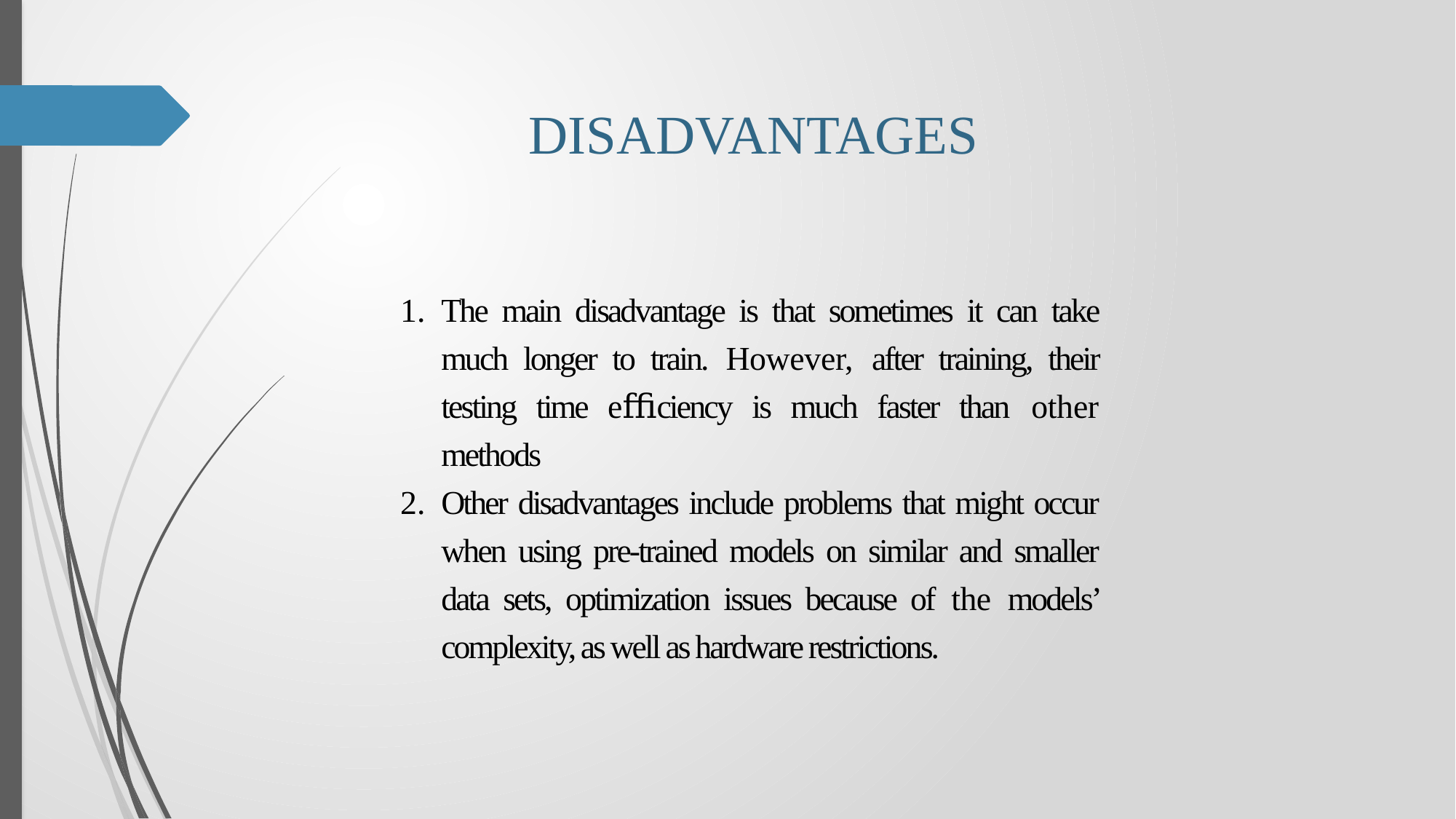

DISADVANTAGES

The main disadvantage is that sometimes it can take much longer to train. However, after training, their testing time eﬃciency is much faster than other methods
Other disadvantages include problems that might occur when using pre-trained models on similar and smaller data sets, optimization issues because of the models’ complexity, as well as hardware restrictions.